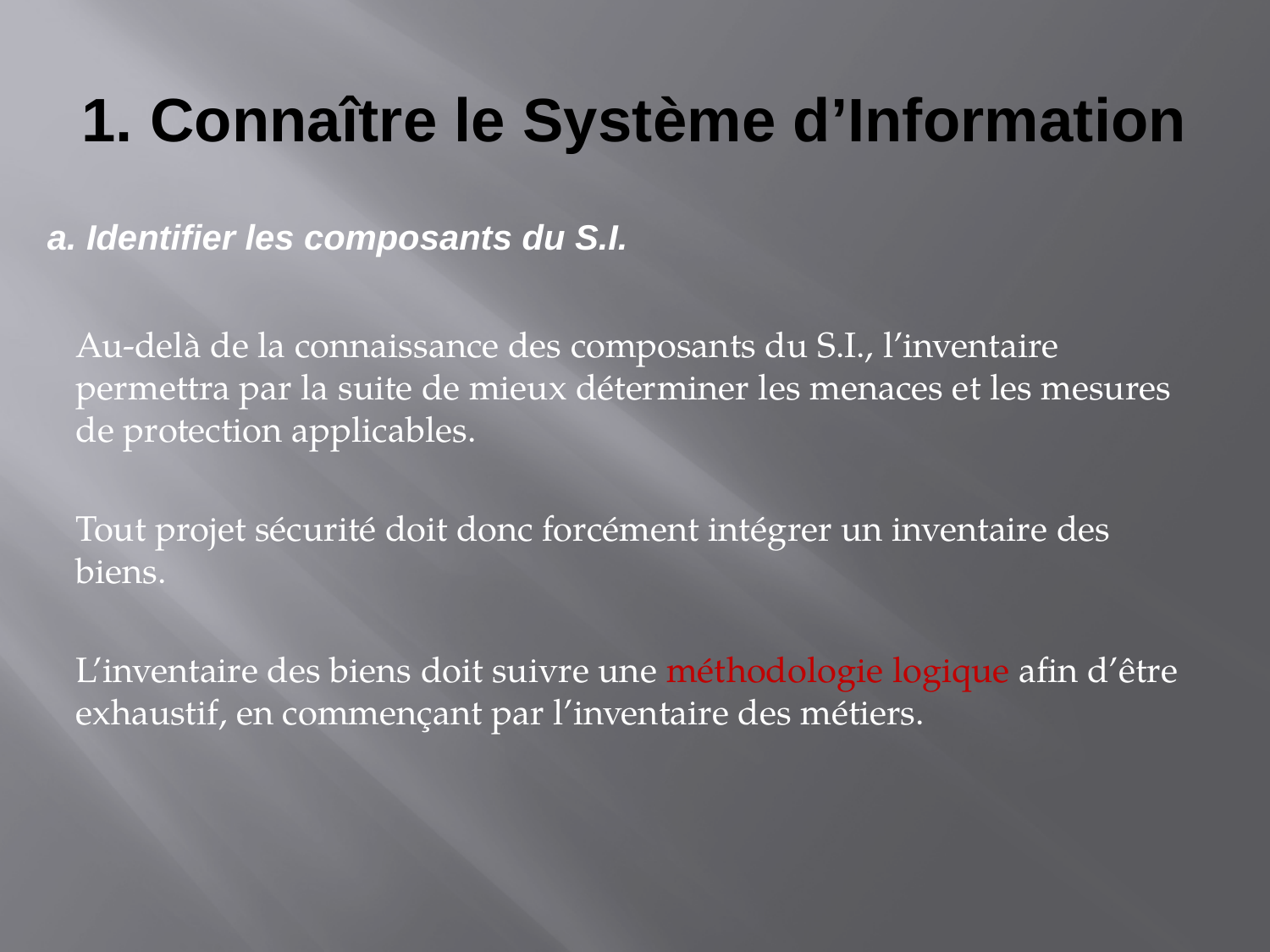

# 1. Connaître le Système d’Information
a. Identifier les composants du S.I.
Au-delà de la connaissance des composants du S.I., l’inventaire permettra par la suite de mieux déterminer les menaces et les mesures de protection applicables.

Tout projet sécurité doit donc forcément intégrer un inventaire des biens.

L’inventaire des biens doit suivre une méthodologie logique afin d’être exhaustif, en commençant par l’inventaire des métiers.